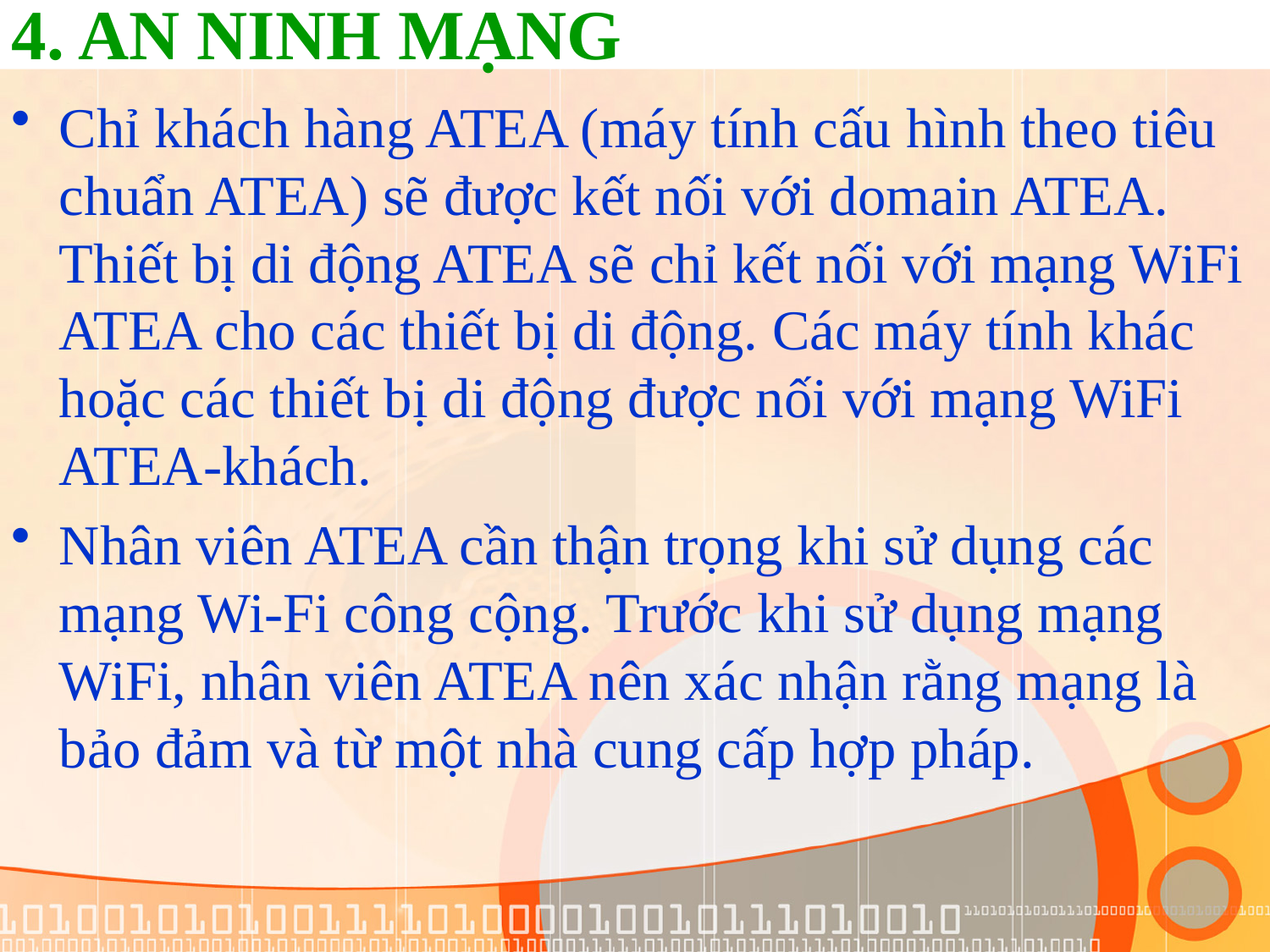

# 4. AN NINH MẠNG
Chỉ khách hàng ATEA (máy tính cấu hình theo tiêu chuẩn ATEA) sẽ được kết nối với domain ATEA. Thiết bị di động ATEA sẽ chỉ kết nối với mạng WiFi ATEA cho các thiết bị di động. Các máy tính khác hoặc các thiết bị di động được nối với mạng WiFi ATEA-khách.
Nhân viên ATEA cần thận trọng khi sử dụng các mạng Wi-Fi công cộng. Trước khi sử dụng mạng WiFi, nhân viên ATEA nên xác nhận rằng mạng là bảo đảm và từ một nhà cung cấp hợp pháp.